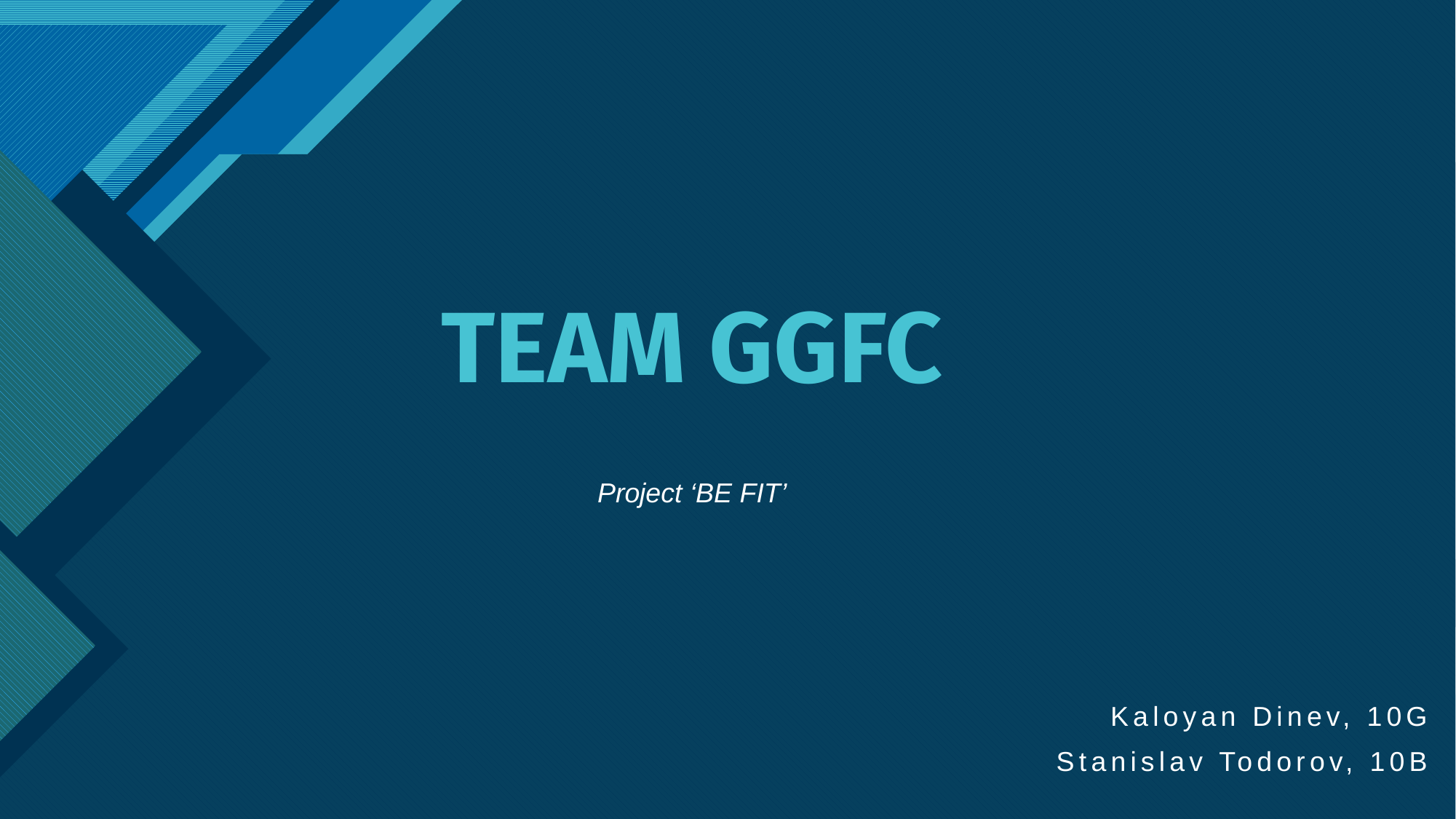

# TEAM GGFC
Project ‘BE FIT’
Kaloyan Dinev, 10G
Stanislav Todorov, 10B